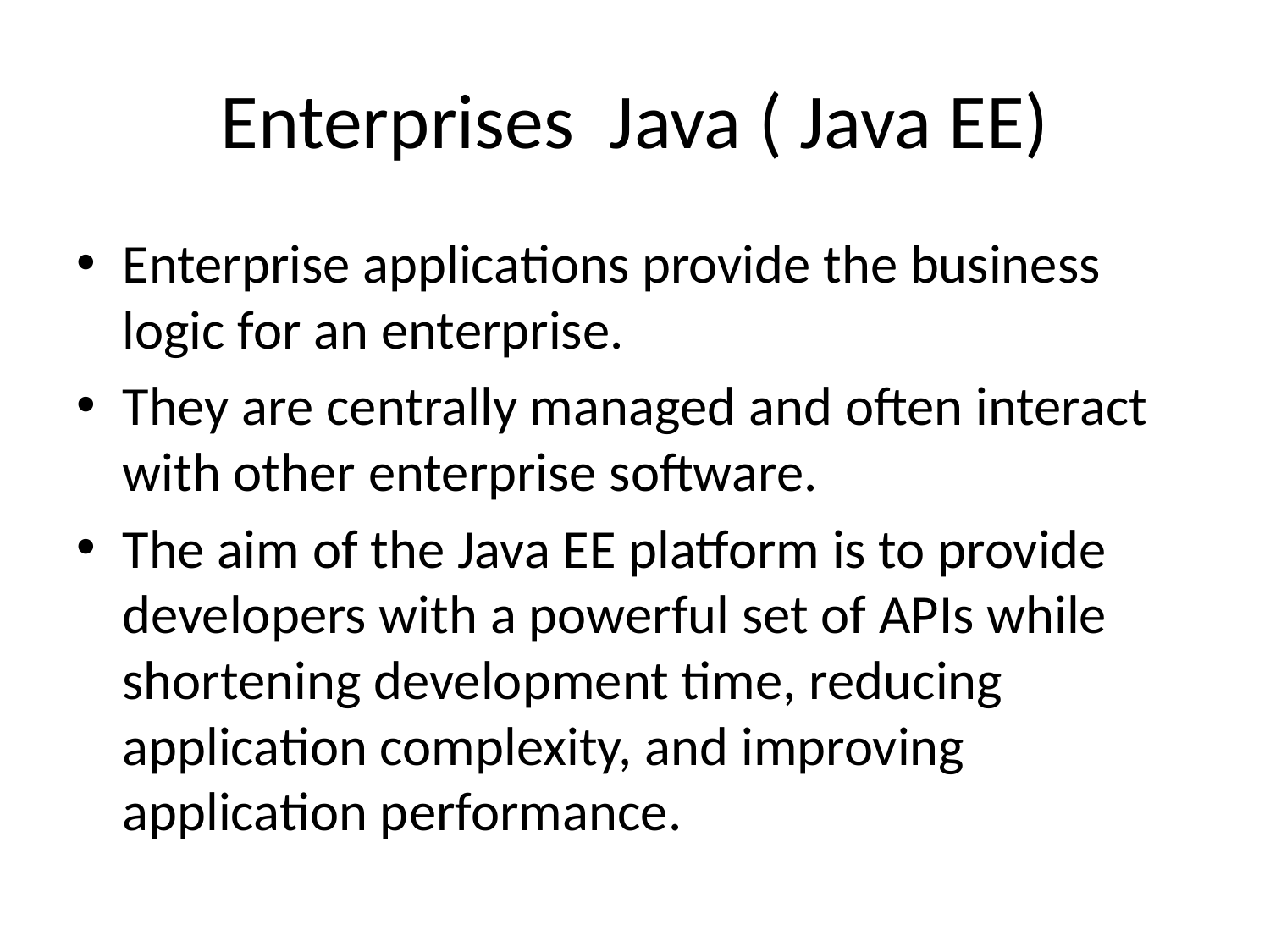

# Enterprises  Java ( Java EE)
Enterprise applications provide the business logic for an enterprise.
They are centrally managed and often interact with other enterprise software.
The aim of the Java EE platform is to provide developers with a powerful set of APIs while shortening development time, reducing application complexity, and improving application performance.